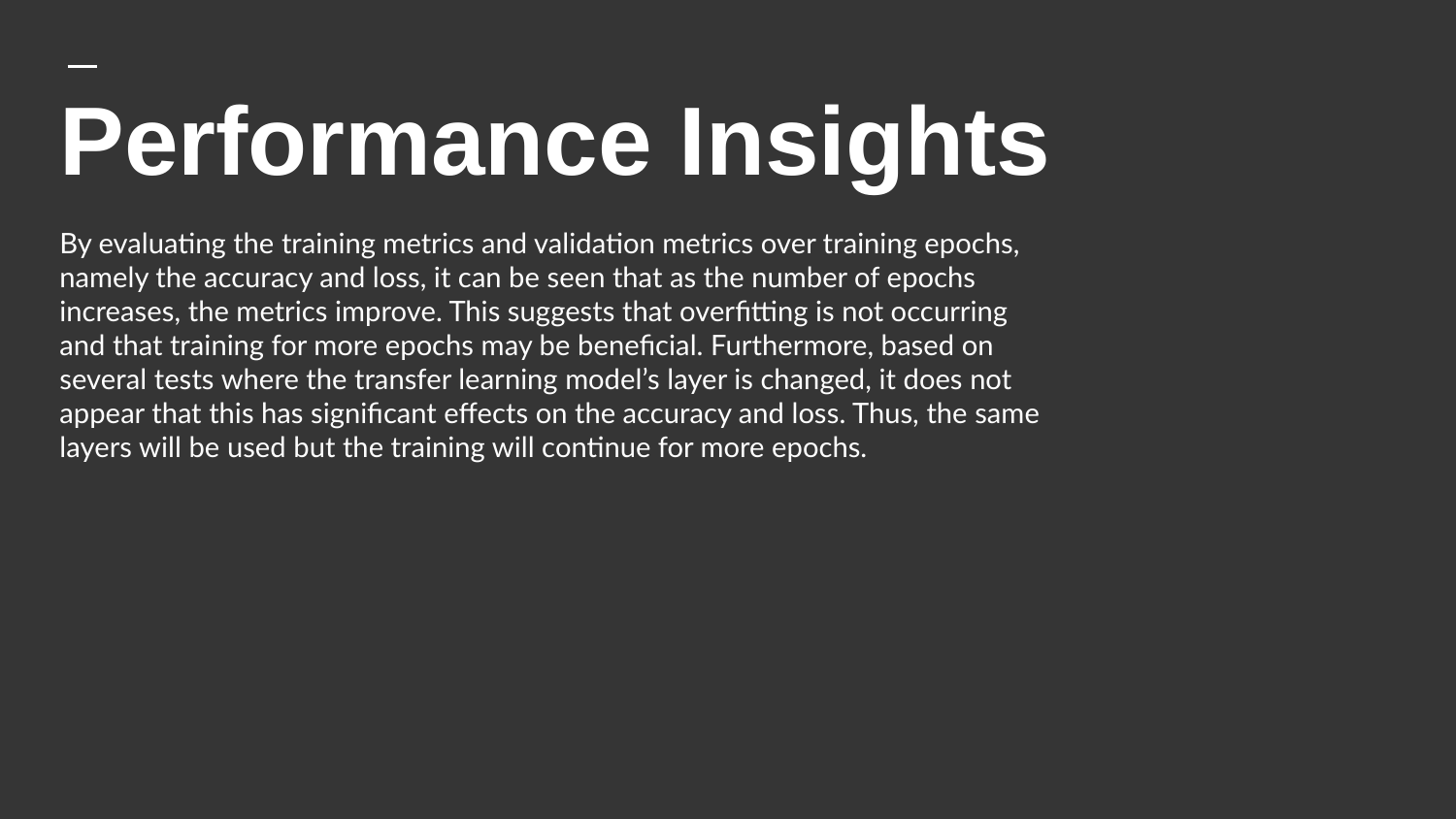

# Performance Insights

By evaluating the training metrics and validation metrics over training epochs, namely the accuracy and loss, it can be seen that as the number of epochs increases, the metrics improve. This suggests that overfitting is not occurring and that training for more epochs may be beneficial. Furthermore, based on several tests where the transfer learning model’s layer is changed, it does not appear that this has significant effects on the accuracy and loss. Thus, the same layers will be used but the training will continue for more epochs.